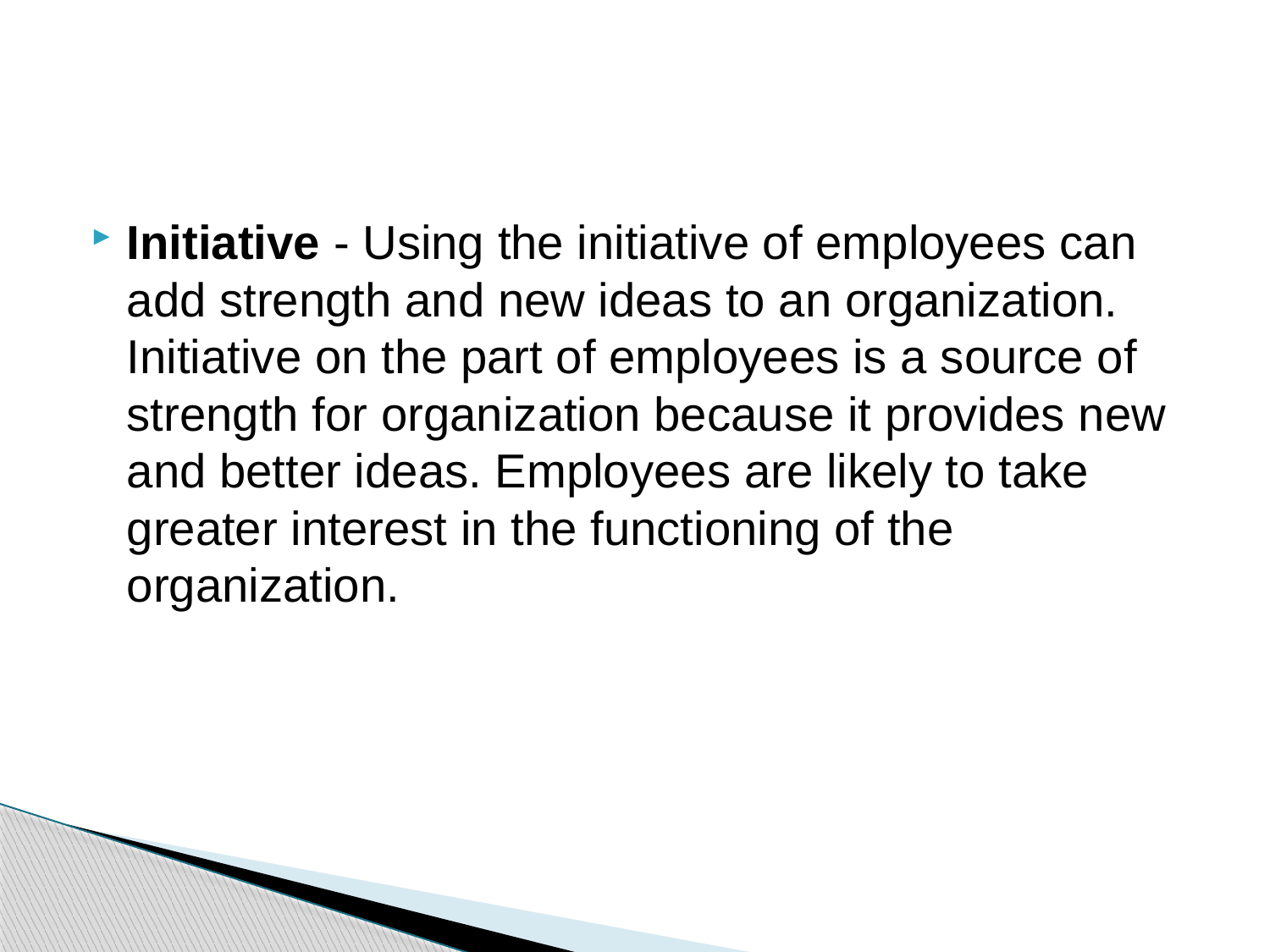

#
Initiative - Using the initiative of employees can add strength and new ideas to an organization. Initiative on the part of employees is a source of strength for organization because it provides new and better ideas. Employees are likely to take greater interest in the functioning of the organization.